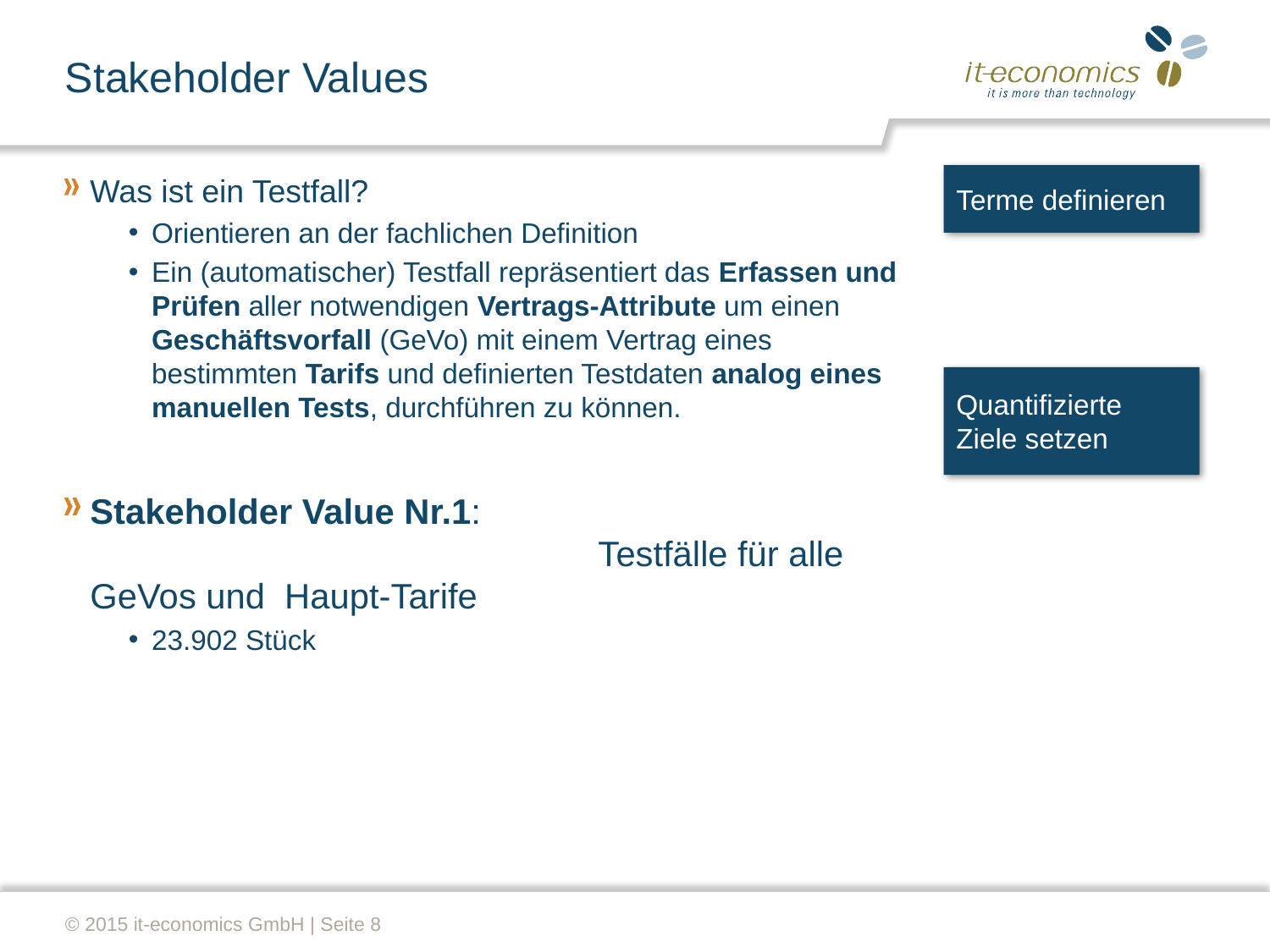

# Stakeholder Values
Was ist ein Testfall?
Orientieren an der fachlichen Definition
Ein (automatischer) Testfall repräsentiert das Erfassen und Prüfen aller notwendigen Vertrags-Attribute um einen Geschäftsvorfall (GeVo) mit einem Vertrag eines bestimmten Tarifs und definierten Testdaten analog eines manuellen Tests, durchführen zu können.

Stakeholder Value Nr.1:
					Testfälle für alle GeVos und  Haupt-Tarife
23.902 Stück

Terme definieren
Quantifizierte Ziele setzen
© 2015 it-economics GmbH | Seite 8